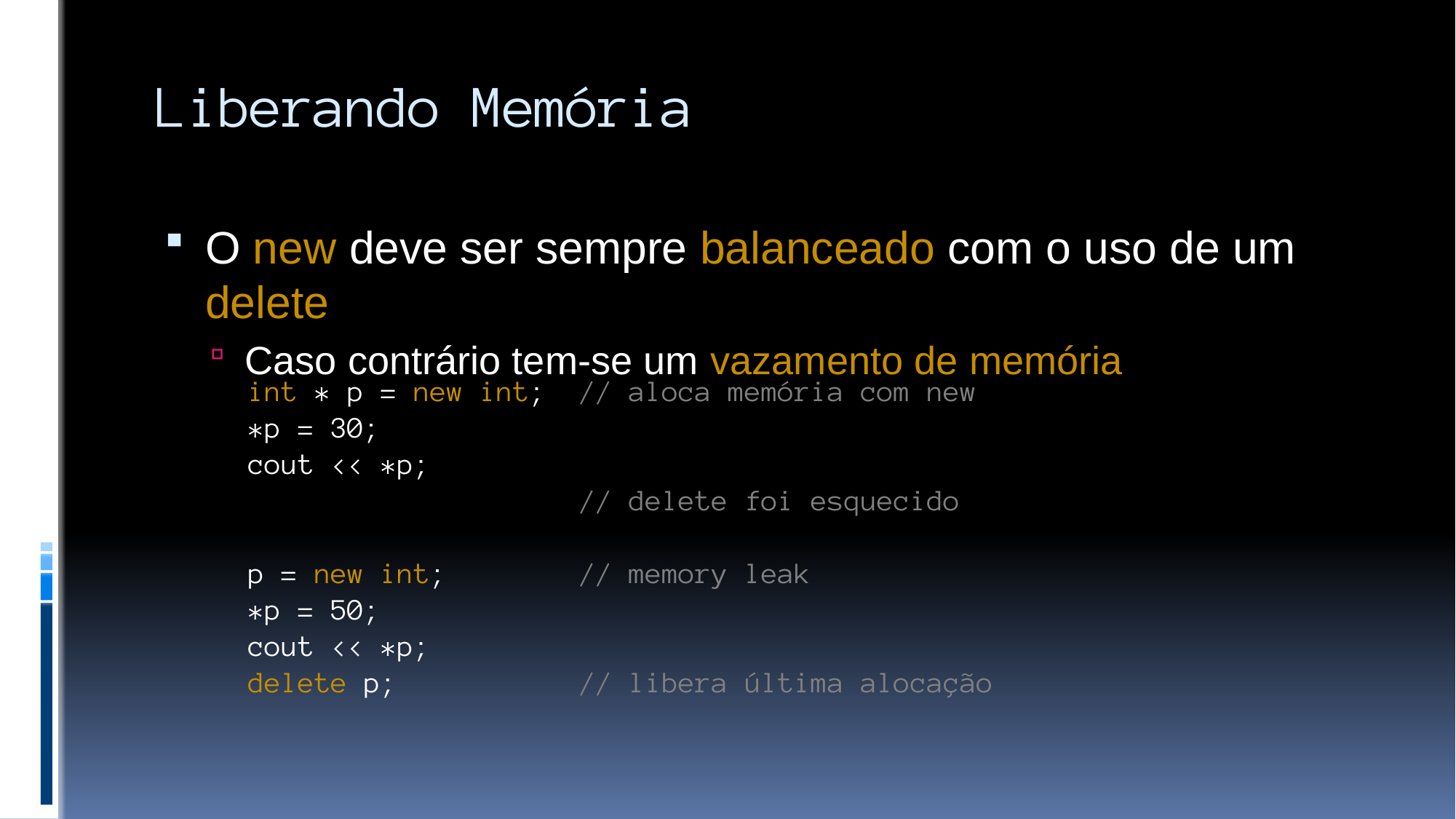

# Liberando Memória
O new deve ser sempre balanceado com o uso de um delete
Caso contrário tem-se um vazamento de memória
int * p = new int;  // aloca memória com new
*p = 30;
cout << *p;
                    // delete foi esquecido

p = new int;        // memory leak
*p = 50;
cout << *p;
delete p;           // libera última alocação